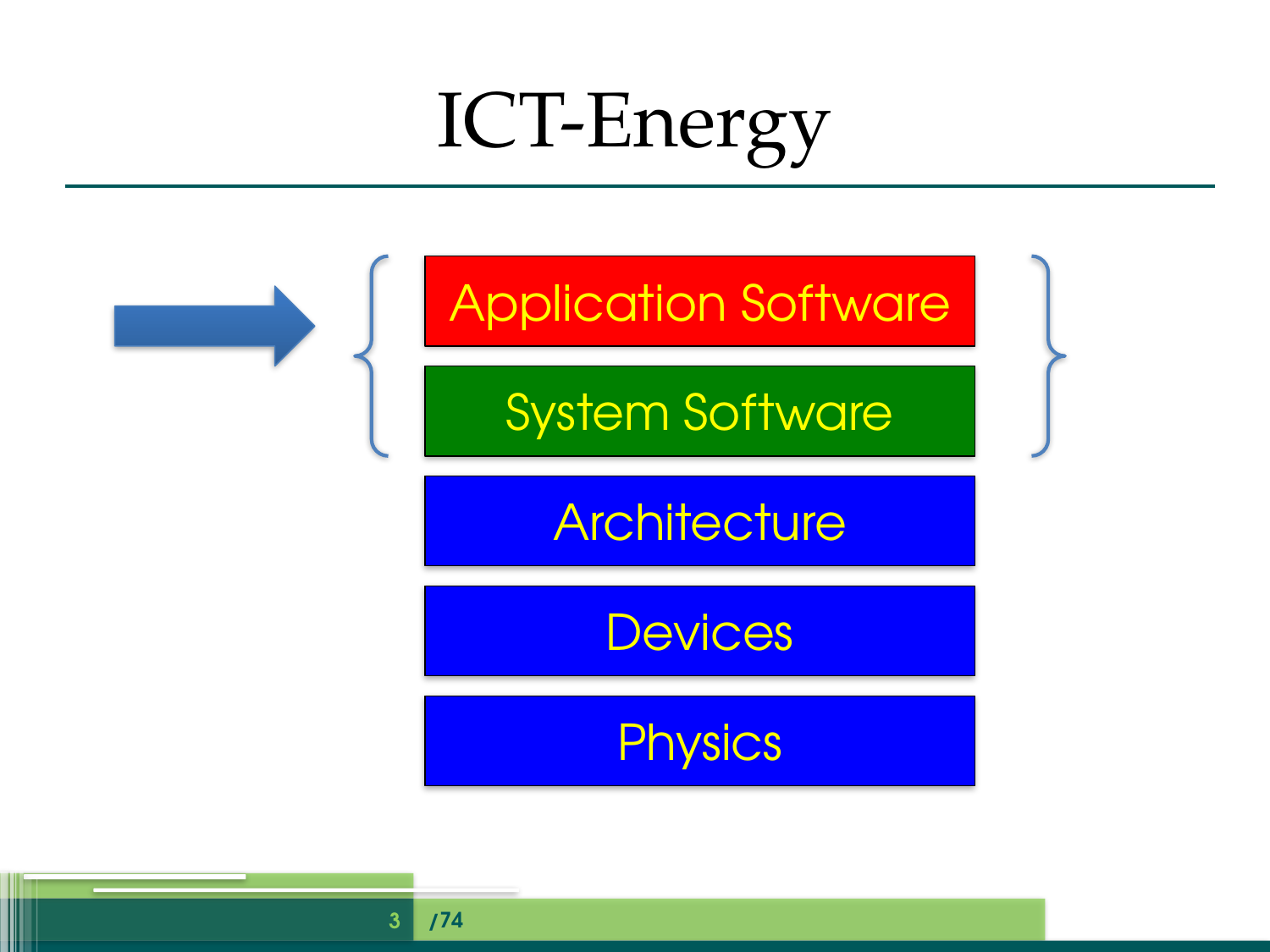

# ICT-Energy

Application Software

System Software
Architecture
Devices
Physics
/74
3